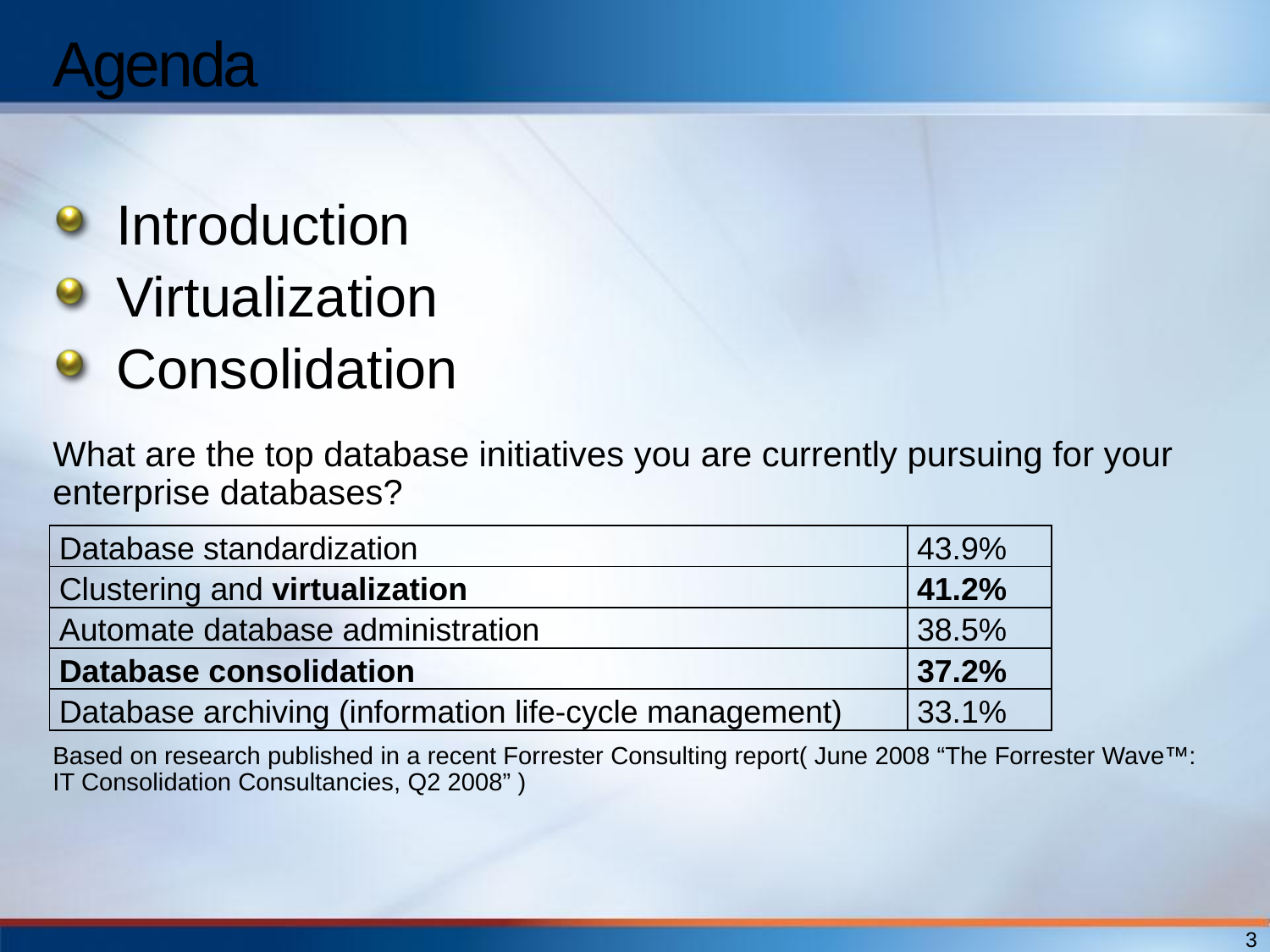

# Agenda
Introduction
Virtualization
Consolidation

What are the top database initiatives you are currently pursuing for your enterprise databases?

Based on research published in a recent Forrester Consulting report( June 2008 “The Forrester Wave™: IT Consolidation Consultancies, Q2 2008” )
| Database standardization | 43.9% |
| --- | --- |
| Clustering and virtualization | 41.2% |
| Automate database administration | 38.5% |
| Database consolidation | 37.2% |
| Database archiving (information life-cycle management) | 33.1% |
3